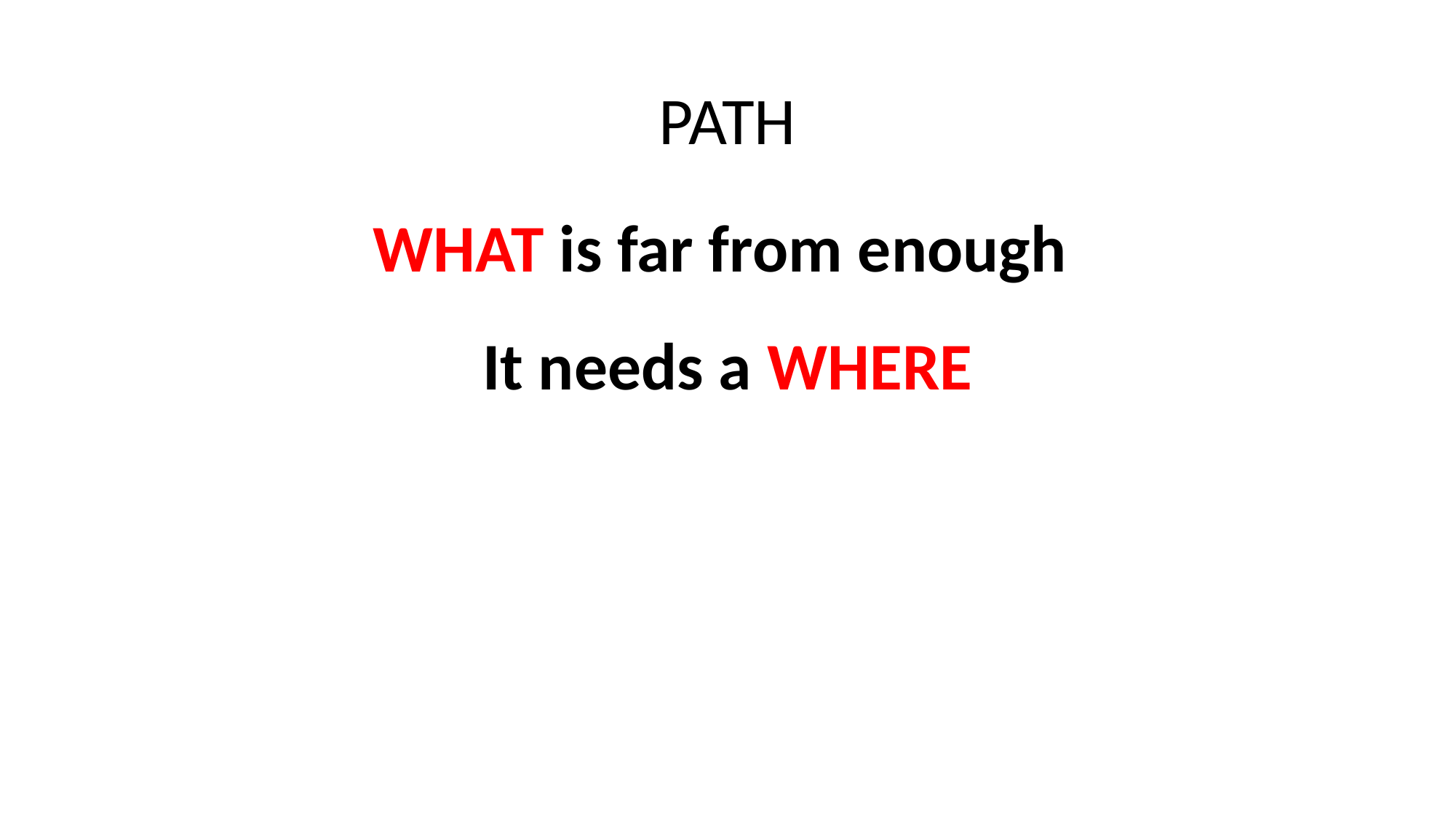

# PATH
WHAT is far from enough
It needs a WHERE